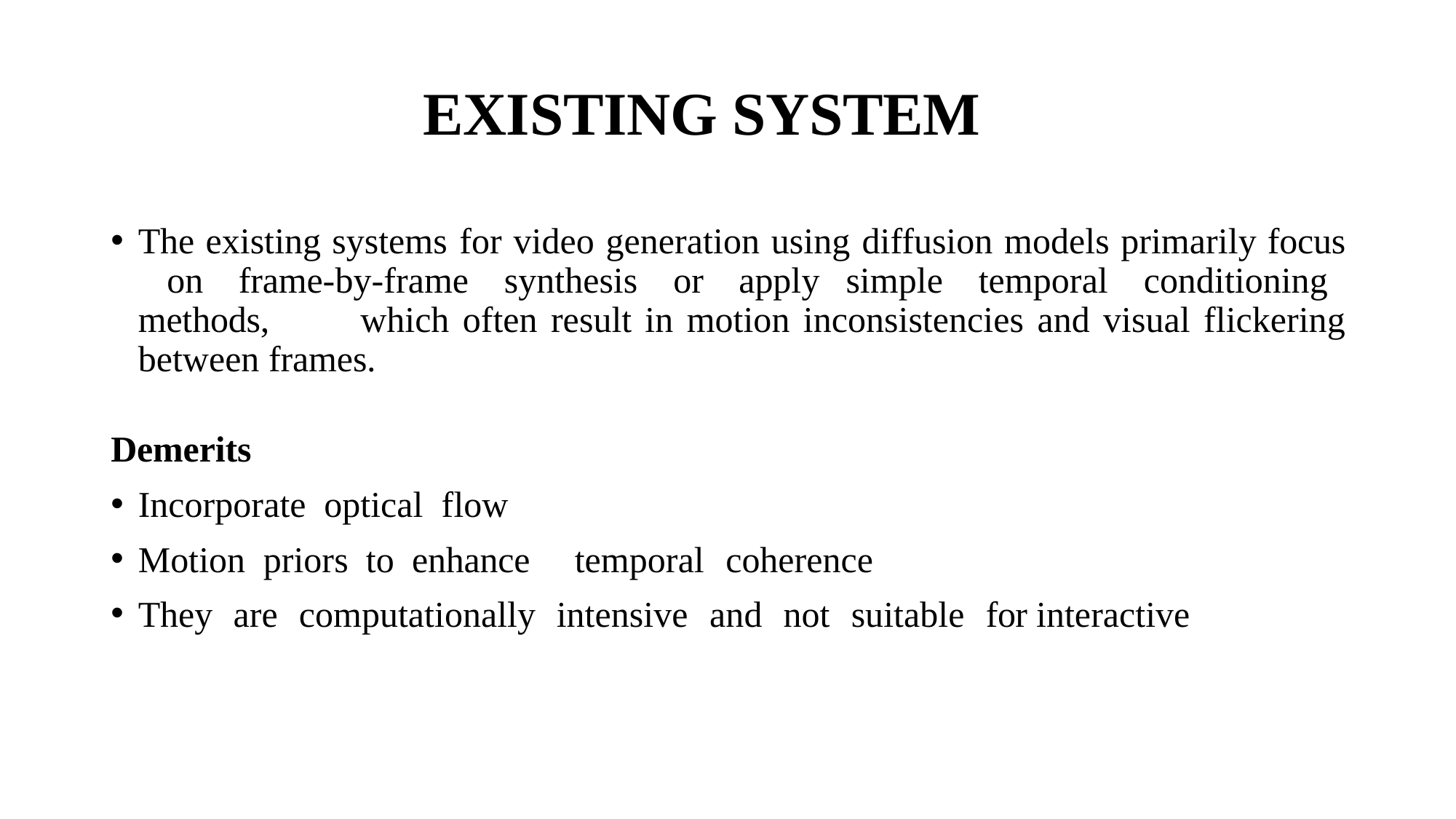

# EXISTING SYSTEM
The existing systems for video generation using diffusion models primarily focus 	on  frame-by-frame  synthesis  or  apply simple  temporal  conditioning  methods, 	which often result in motion inconsistencies and visual flickering between frames.

Demerits
Incorporate optical flow
Motion priors to enhance 	temporal  coherence
They  are  computationally  intensive  and  not  suitable  for interactive